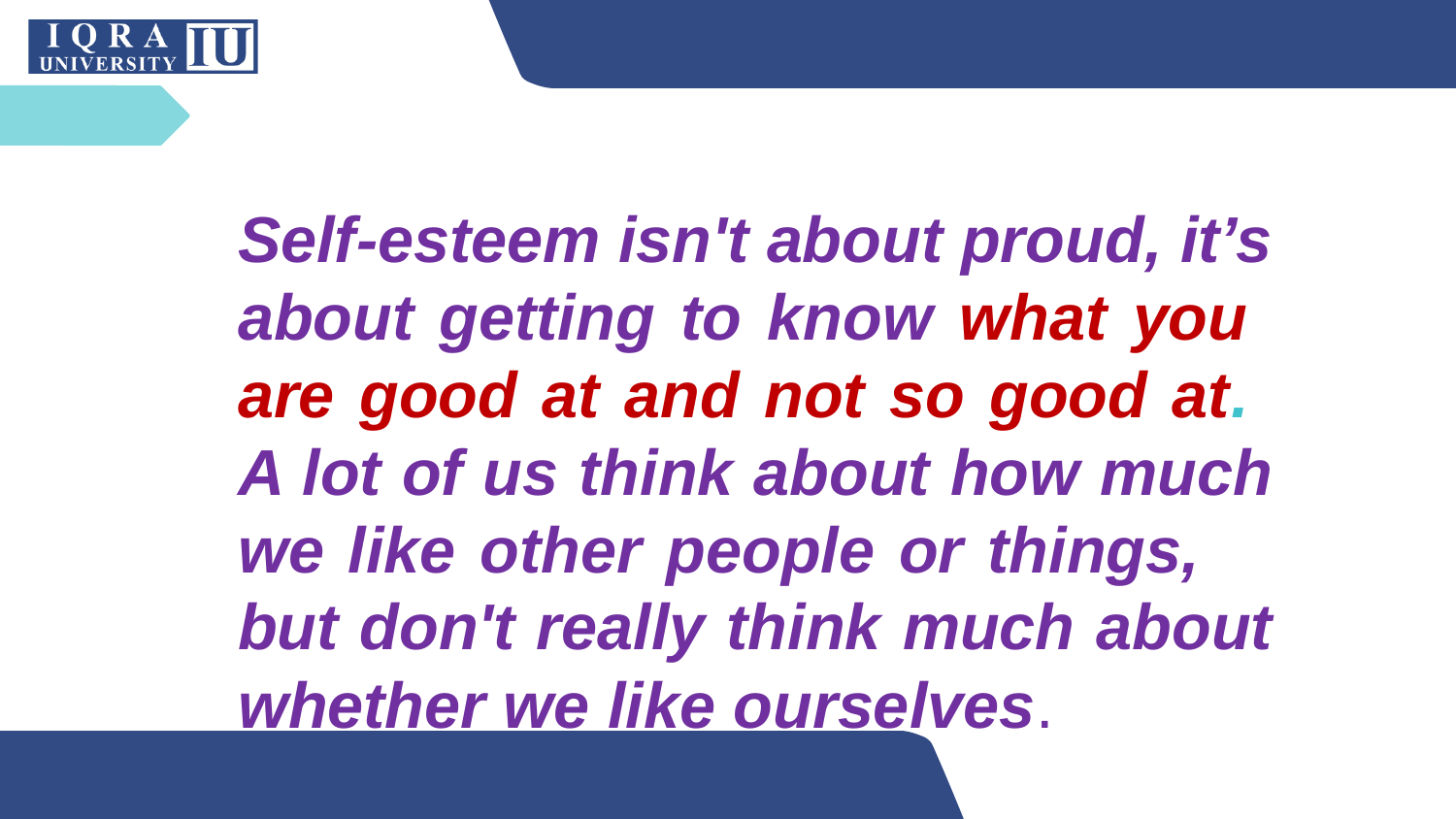

#

Self-esteem isn't about proud, it’s about getting to know what you  are good at and not so good at.  A lot of us think about how much we like other people or things,    but don't really think much about whether we like ourselves.